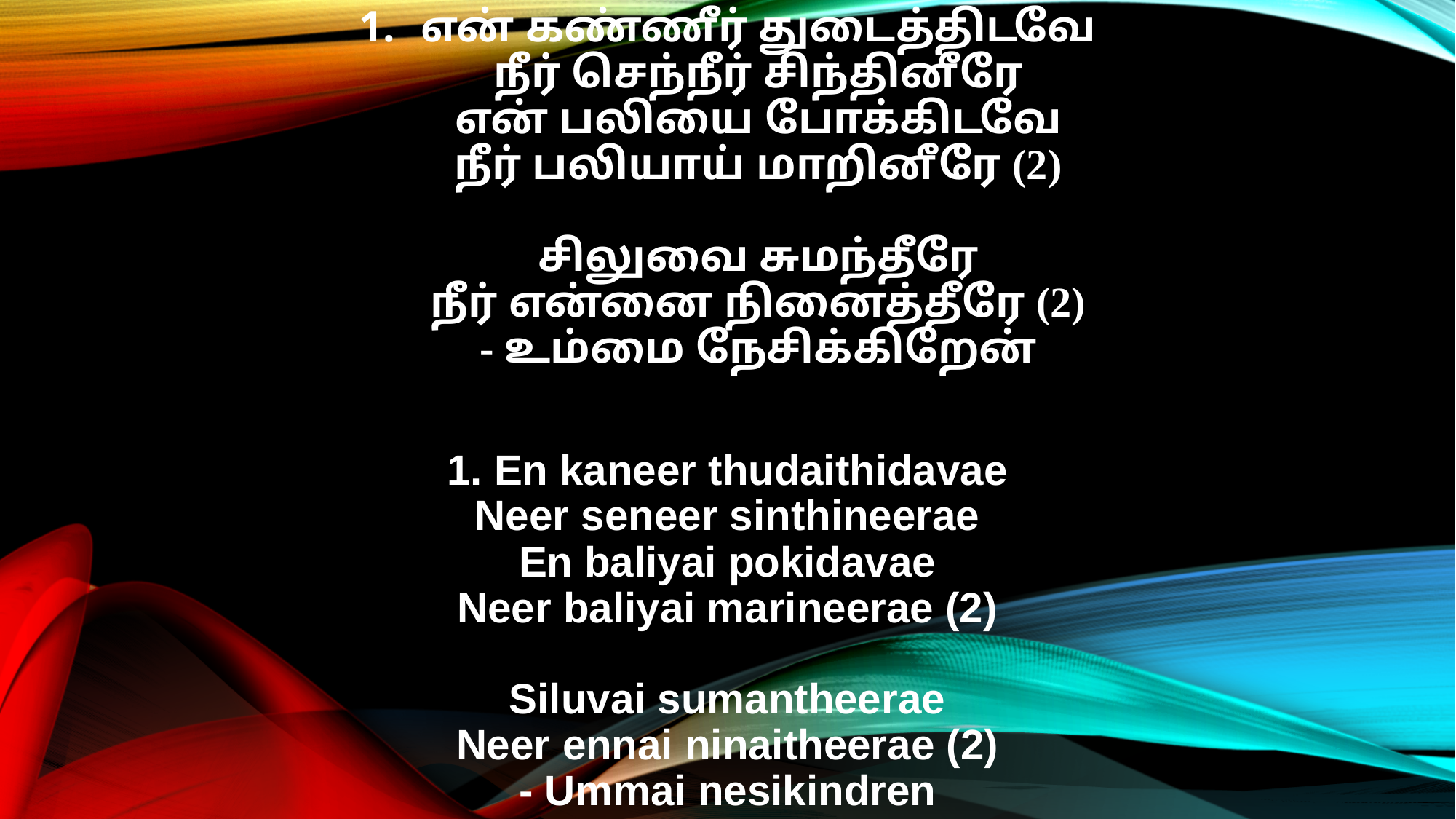

என் கண்ணீர் துடைத்திடவே
நீர் செந்நீர் சிந்தினீரே
என் பலியை போக்கிடவே
நீர் பலியாய் மாறினீரே (2)
சிலுவை சுமந்தீரே
நீர் என்னை நினைத்தீரே (2)
- உம்மை நேசிக்கிறேன்

1. En kaneer thudaithidavae
Neer seneer sinthineerae
En baliyai pokidavae
Neer baliyai marineerae (2)
Siluvai sumantheerae
Neer ennai ninaitheerae (2)
- Ummai nesikindren